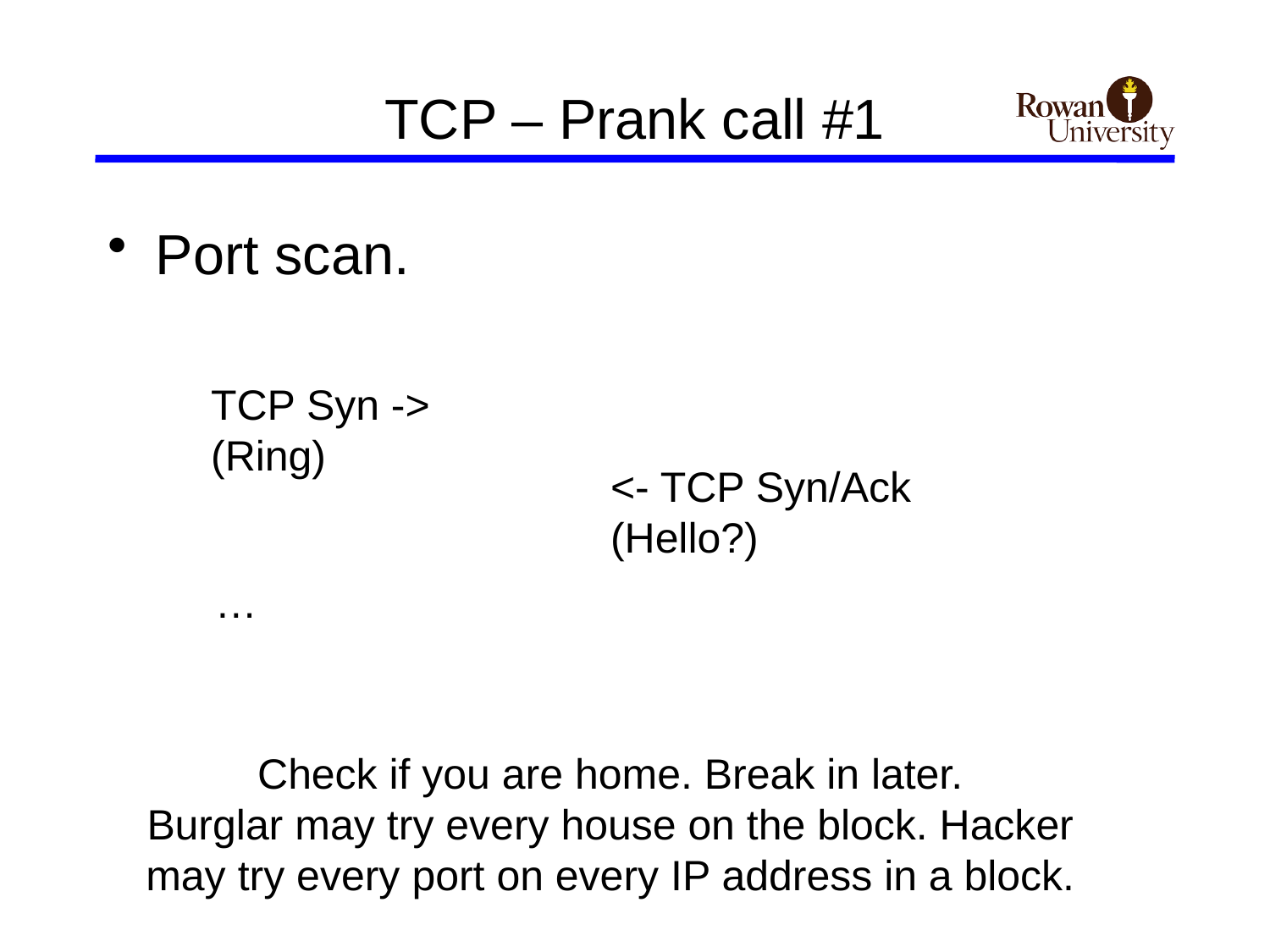

# TCP – Prank call #1
Port scan.

TCP Syn ->
(Ring)
<- TCP Syn/Ack
(Hello?)
…
Check if you are home. Break in later.
Burglar may try every house on the block. Hacker may try every port on every IP address in a block.